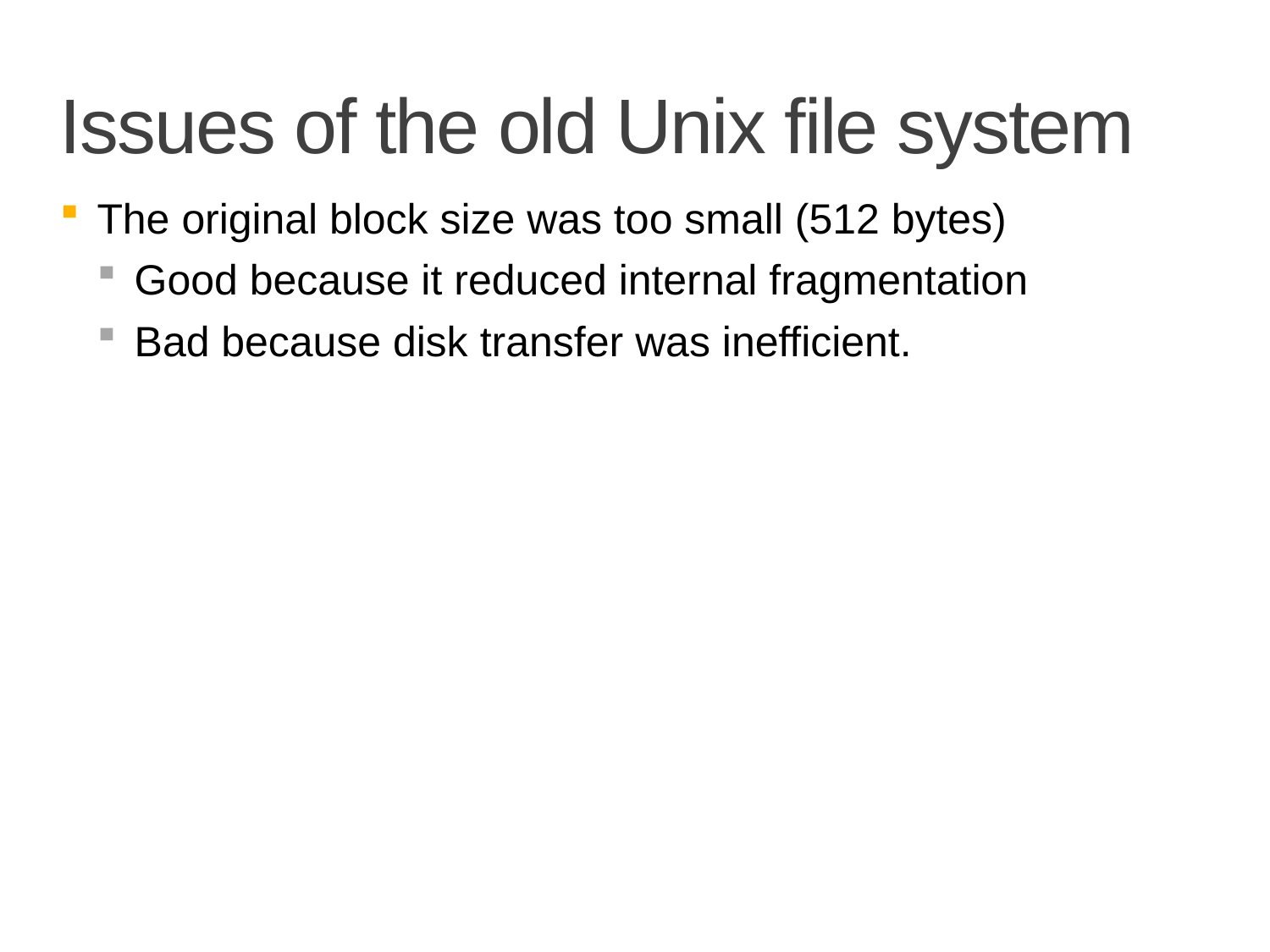

# Issues of the old Unix file system
The original block size was too small (512 bytes)
Good because it reduced internal fragmentation
Bad because disk transfer was inefficient.